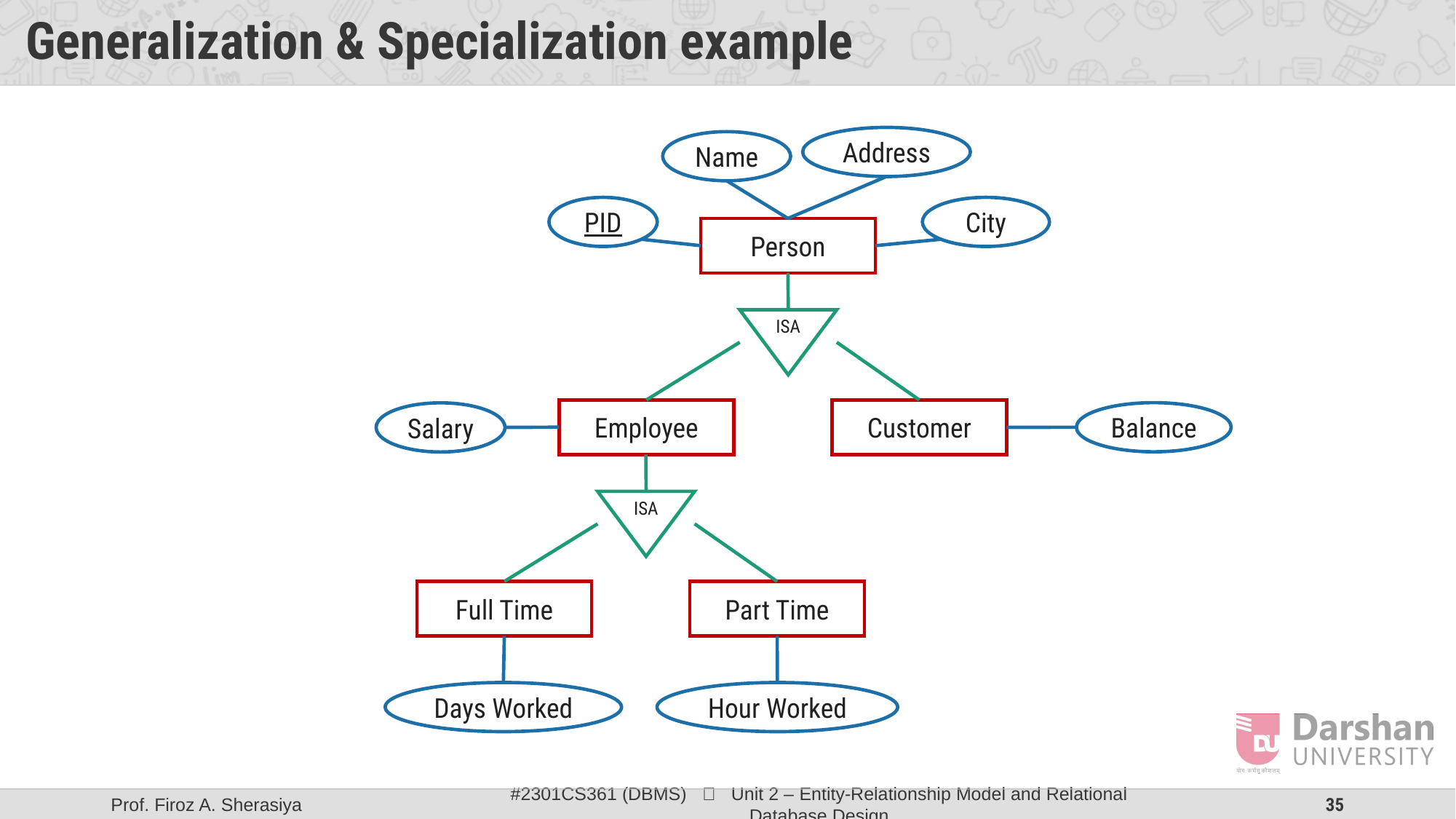

# Generalization & Specialization example

Address
Name
PID
City
Person
ISA
Employee
Customer
Balance
Salary
ISA
Full Time
Part Time
Days Worked
Hour Worked